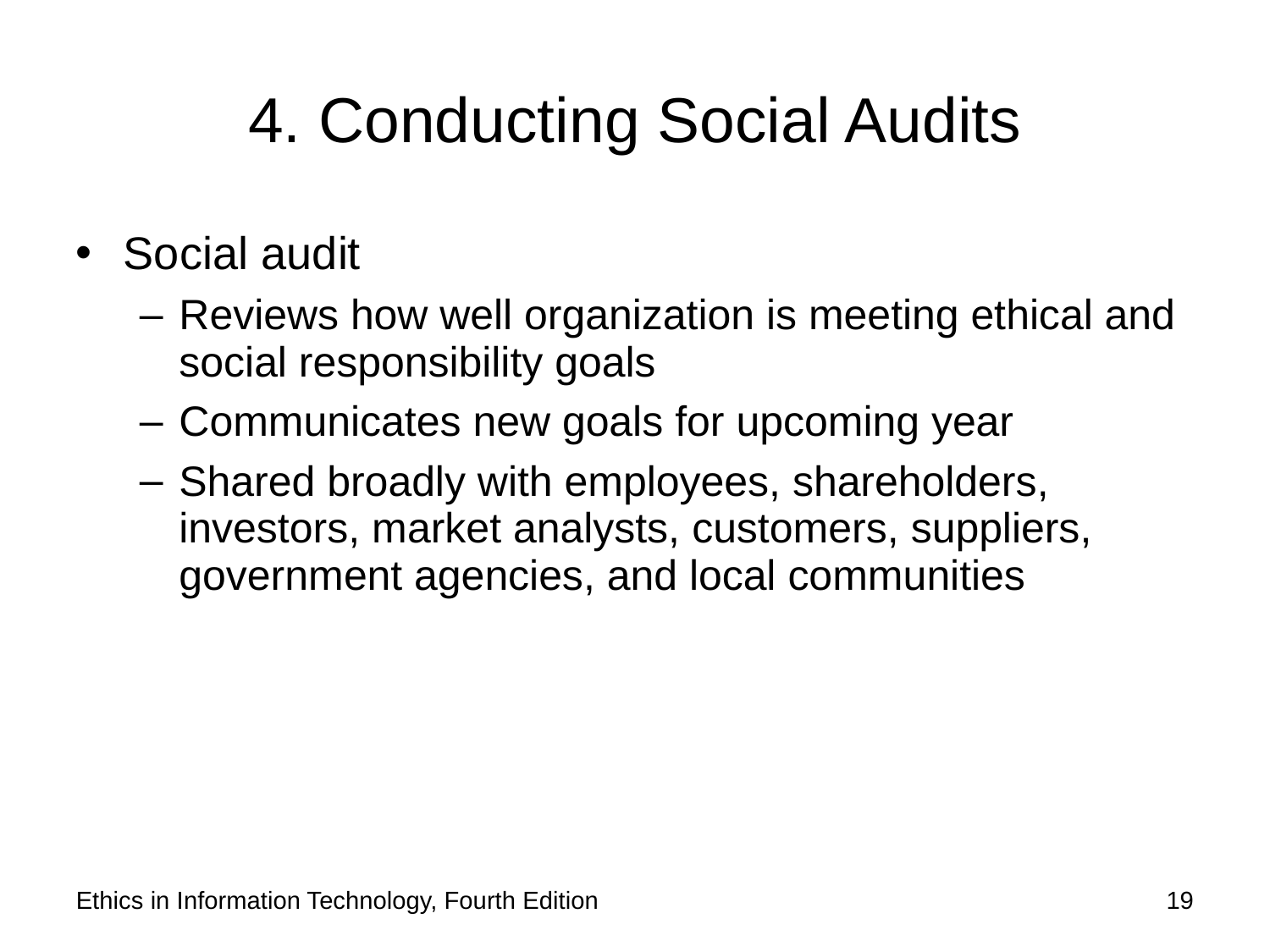

# 4. Conducting Social Audits
Social audit
Reviews how well organization is meeting ethical and social responsibility goals
Communicates new goals for upcoming year
Shared broadly with employees, shareholders, investors, market analysts, customers, suppliers, government agencies, and local communities

Ethics in Information Technology, Fourth Edition
19